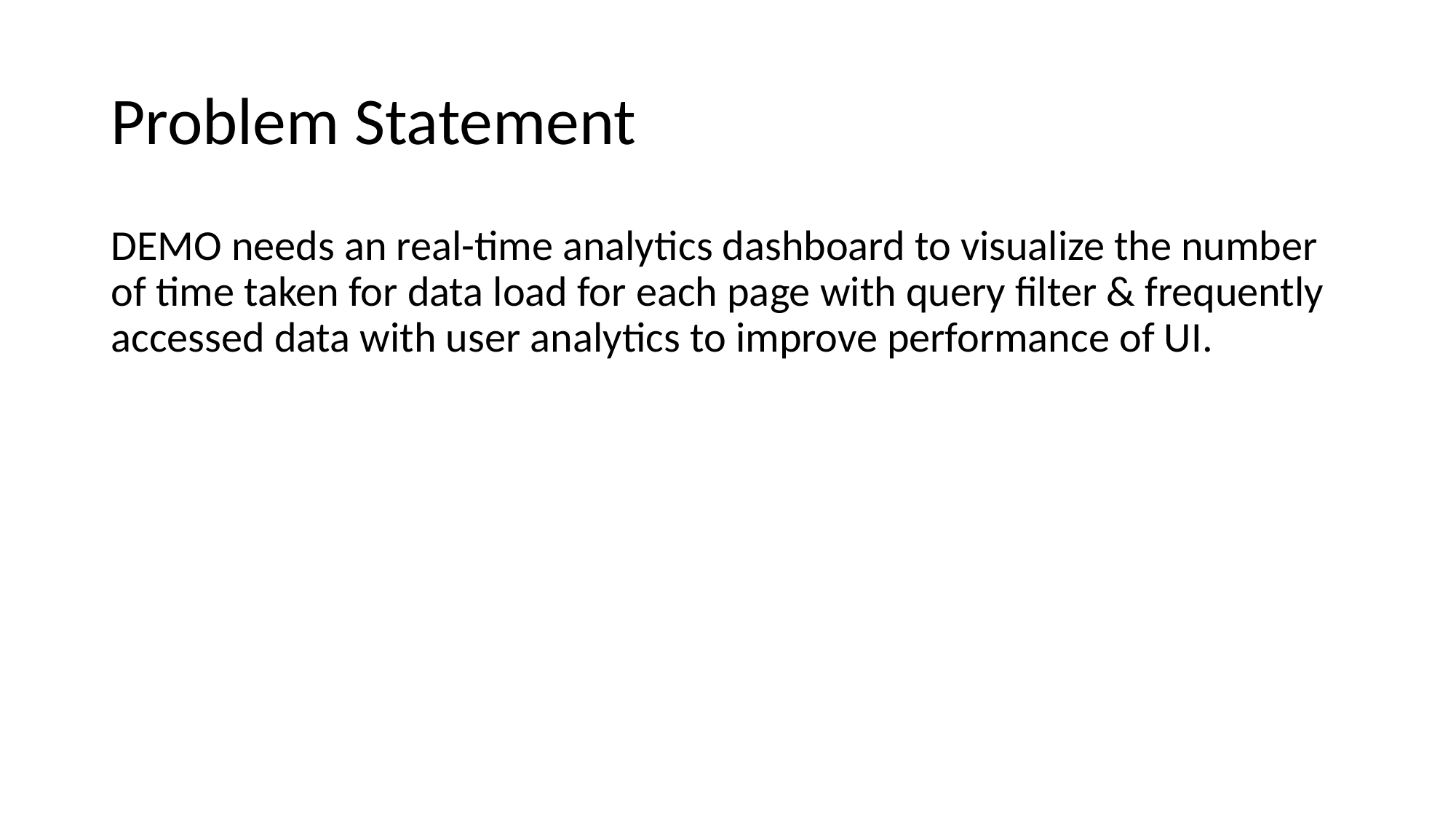

# Problem Statement
DEMO needs an real-time analytics dashboard to visualize the number of time taken for data load for each page with query filter & frequently accessed data with user analytics to improve performance of UI.